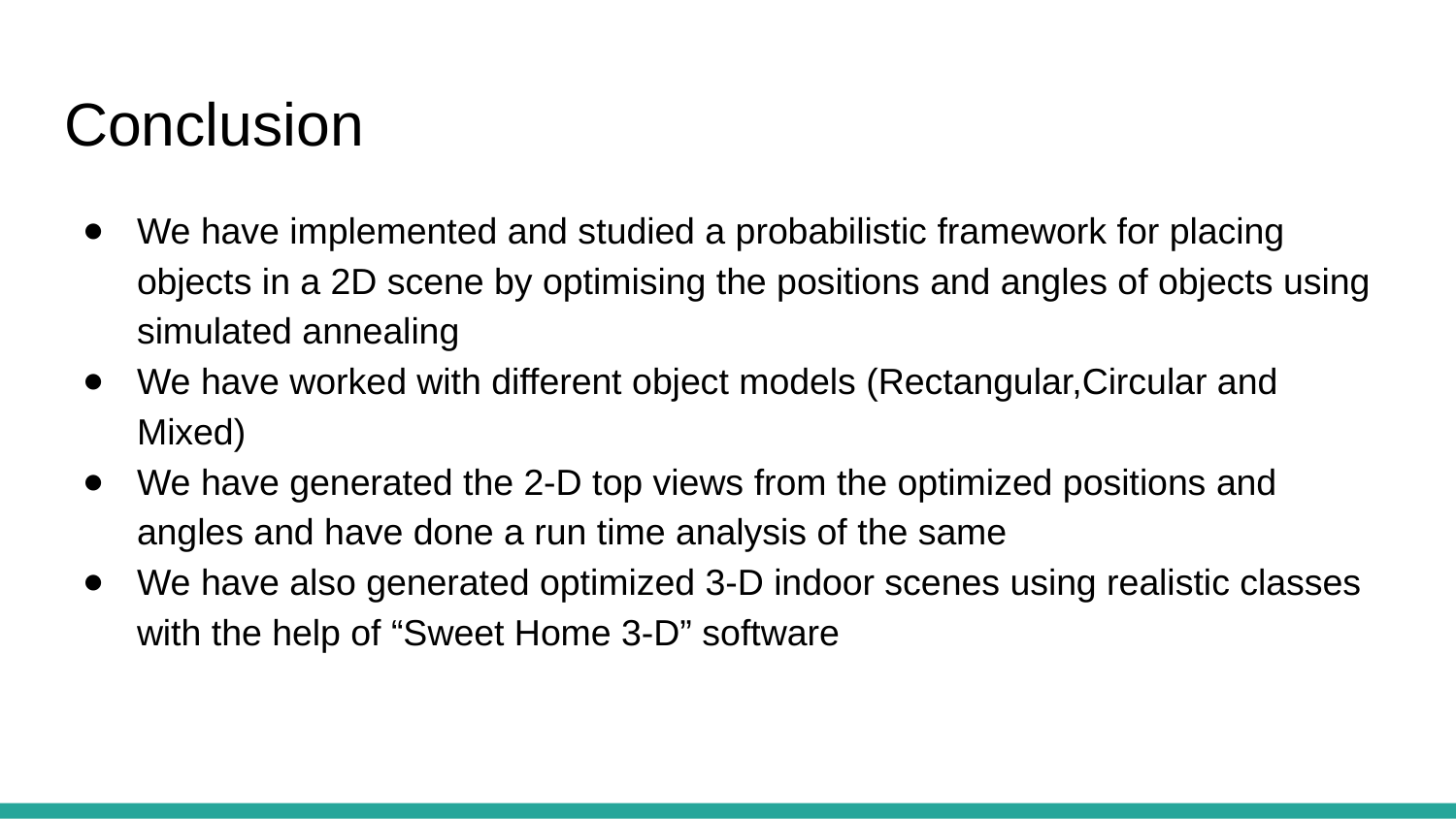

# Conclusion
We have implemented and studied a probabilistic framework for placing objects in a 2D scene by optimising the positions and angles of objects using simulated annealing
We have worked with different object models (Rectangular,Circular and Mixed)
We have generated the 2-D top views from the optimized positions and angles and have done a run time analysis of the same
We have also generated optimized 3-D indoor scenes using realistic classes with the help of “Sweet Home 3-D” software